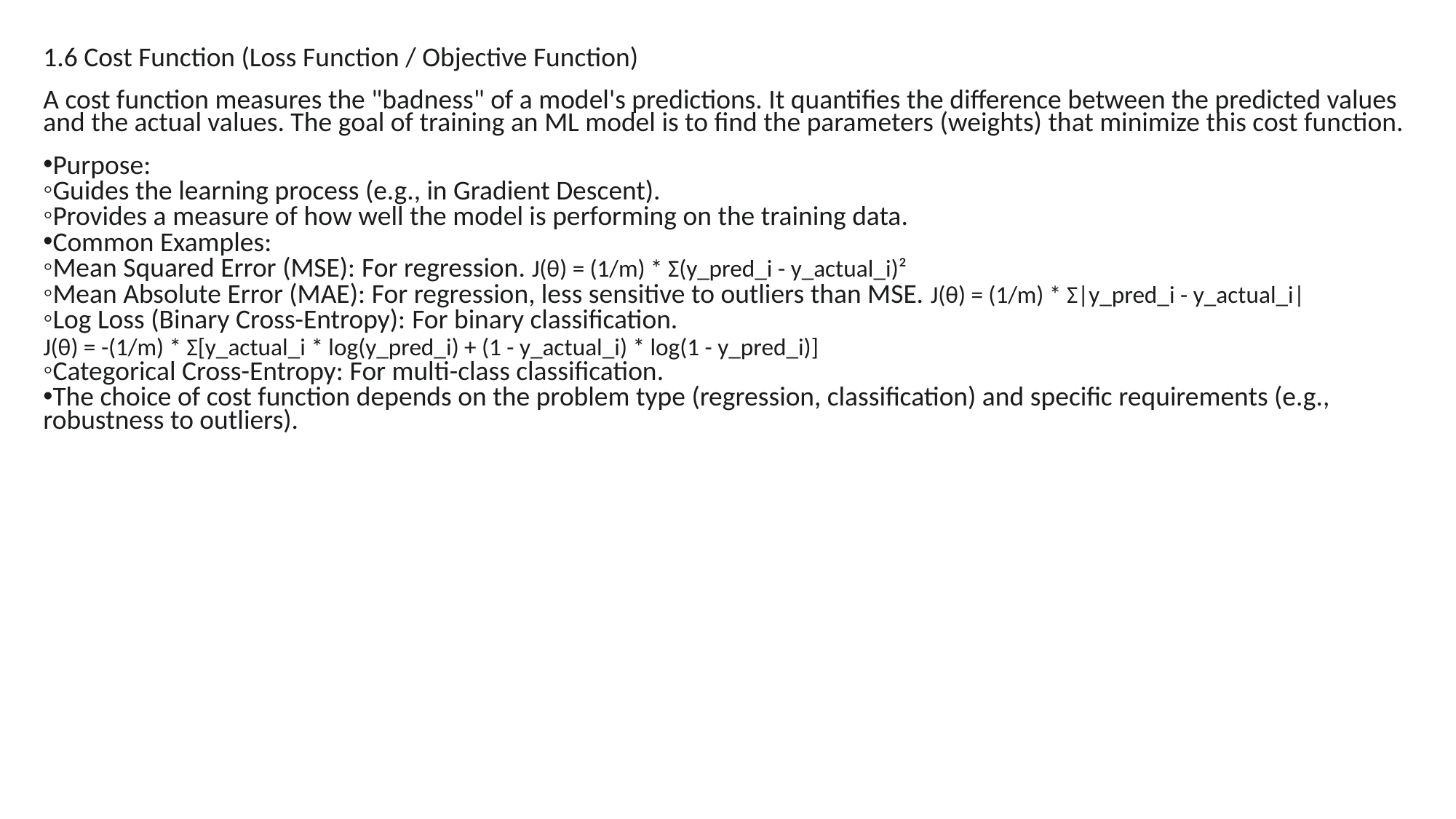

1.6 Cost Function (Loss Function / Objective Function)
A cost function measures the "badness" of a model's predictions. It quantifies the difference between the predicted values and the actual values. The goal of training an ML model is to find the parameters (weights) that minimize this cost function.
Purpose:
Guides the learning process (e.g., in Gradient Descent).
Provides a measure of how well the model is performing on the training data.
Common Examples:
Mean Squared Error (MSE): For regression. J(θ) = (1/m) * Σ(y_pred_i - y_actual_i)²
Mean Absolute Error (MAE): For regression, less sensitive to outliers than MSE. J(θ) = (1/m) * Σ|y_pred_i - y_actual_i|
Log Loss (Binary Cross-Entropy): For binary classification.
J(θ) = -(1/m) * Σ[y_actual_i * log(y_pred_i) + (1 - y_actual_i) * log(1 - y_pred_i)]
Categorical Cross-Entropy: For multi-class classification.
The choice of cost function depends on the problem type (regression, classification) and specific requirements (e.g., robustness to outliers).